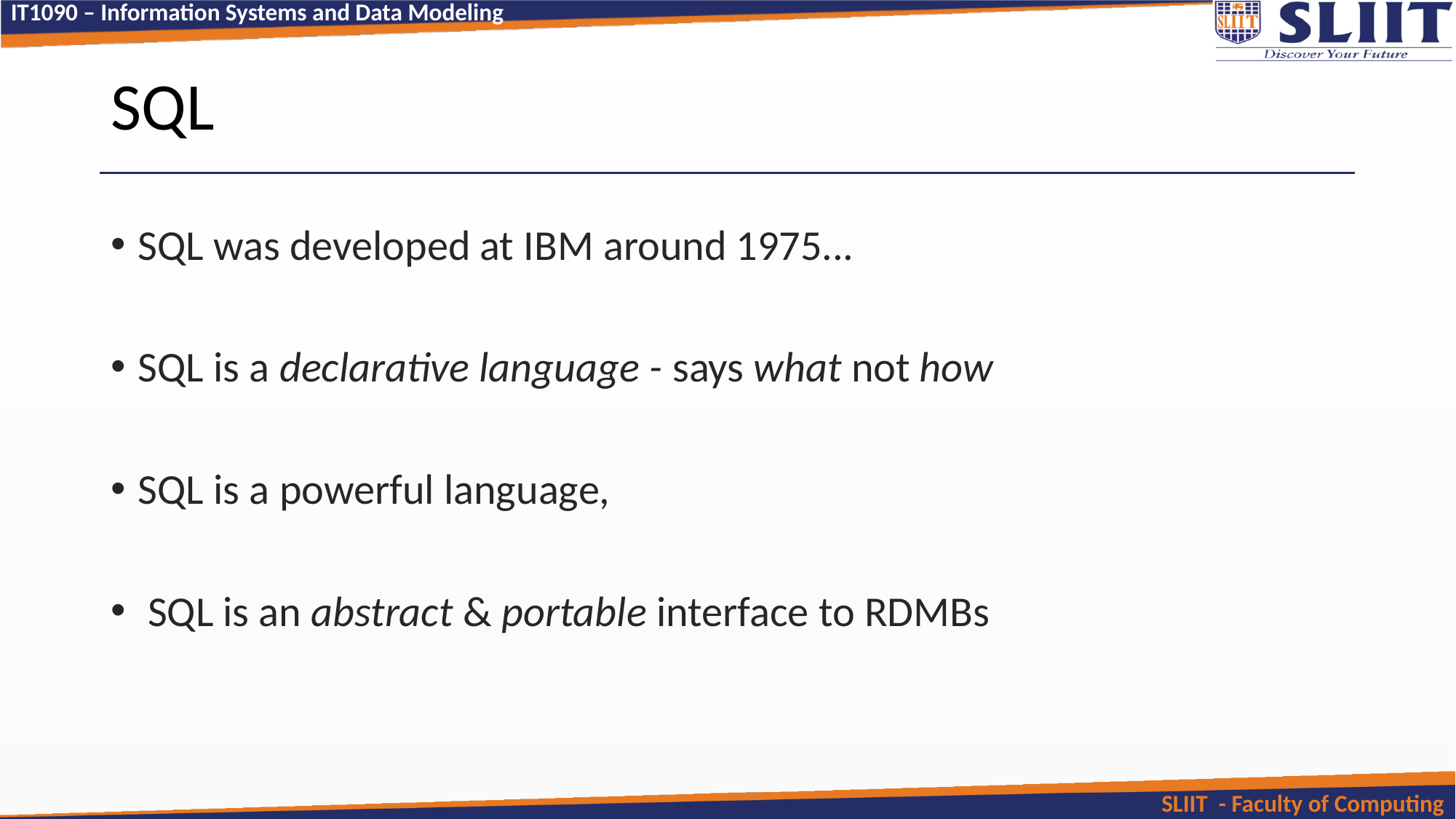

# SQL
SQL was developed at IBM around 1975...

SQL is a declarative language - says what not how

SQL is a powerful language,

 SQL is an abstract & portable interface to RDMBs